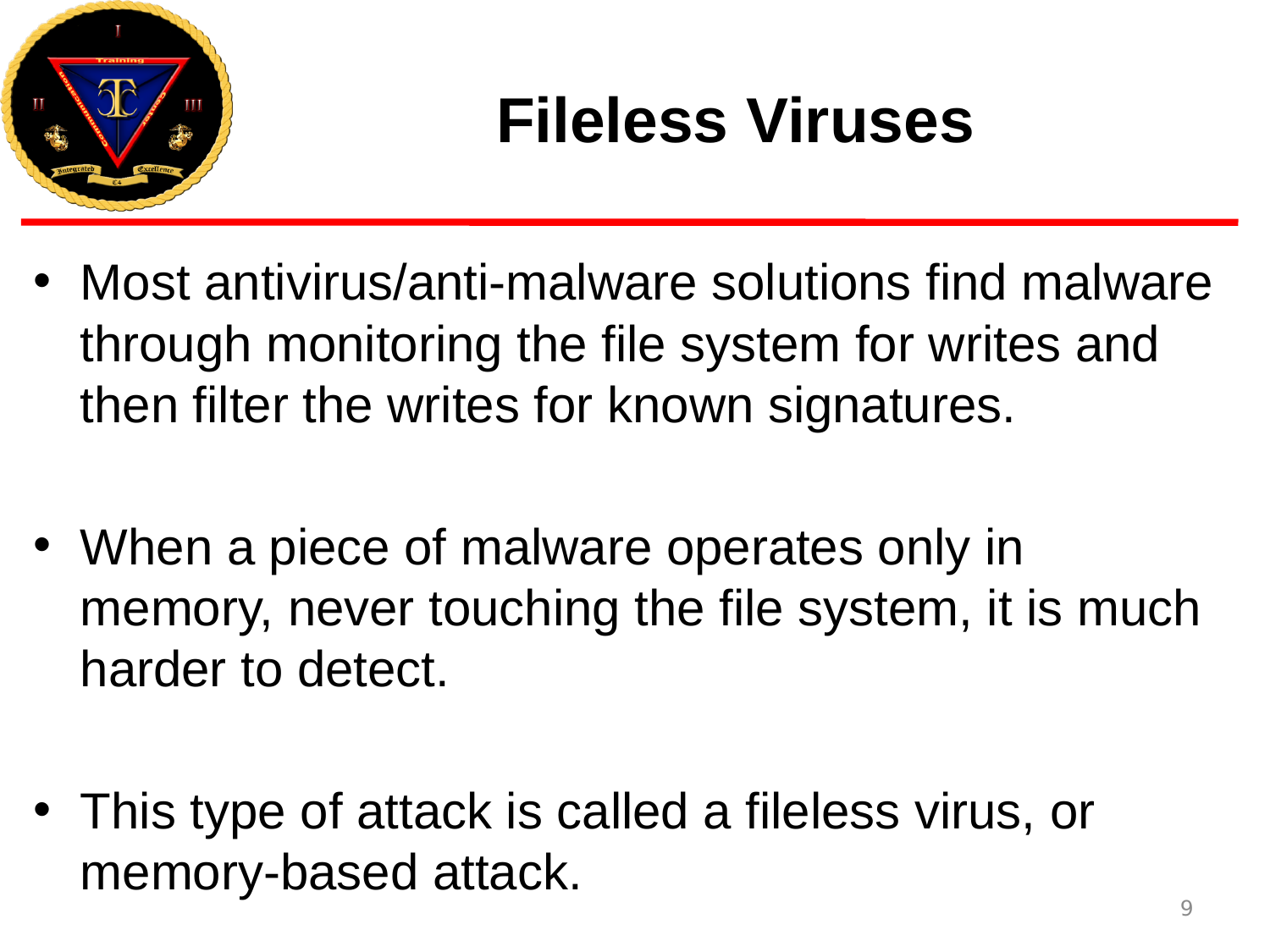

# Fileless Viruses
Most antivirus/anti-malware solutions find malware through monitoring the file system for writes and then filter the writes for known signatures.

When a piece of malware operates only in memory, never touching the file system, it is much harder to detect.

This type of attack is called a fileless virus, or memory-based attack.
9